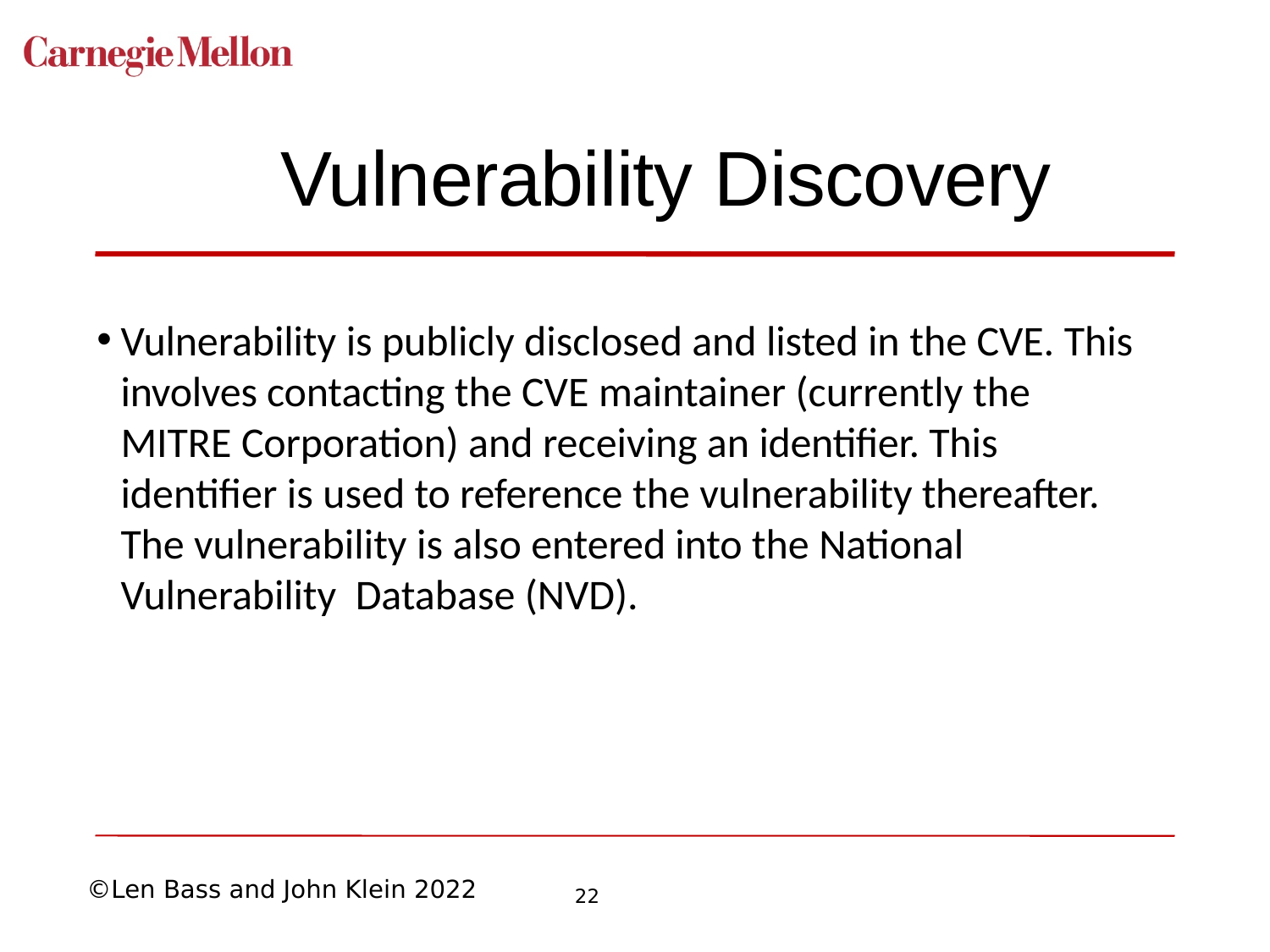

# Vulnerability Discovery
Vulnerability is publicly disclosed and listed in the CVE. This involves contacting the CVE maintainer (currently the MITRE Corporation) and receiving an identifier. This identifier is used to reference the vulnerability thereafter. The vulnerability is also entered into the National Vulnerability  Database (NVD).
22